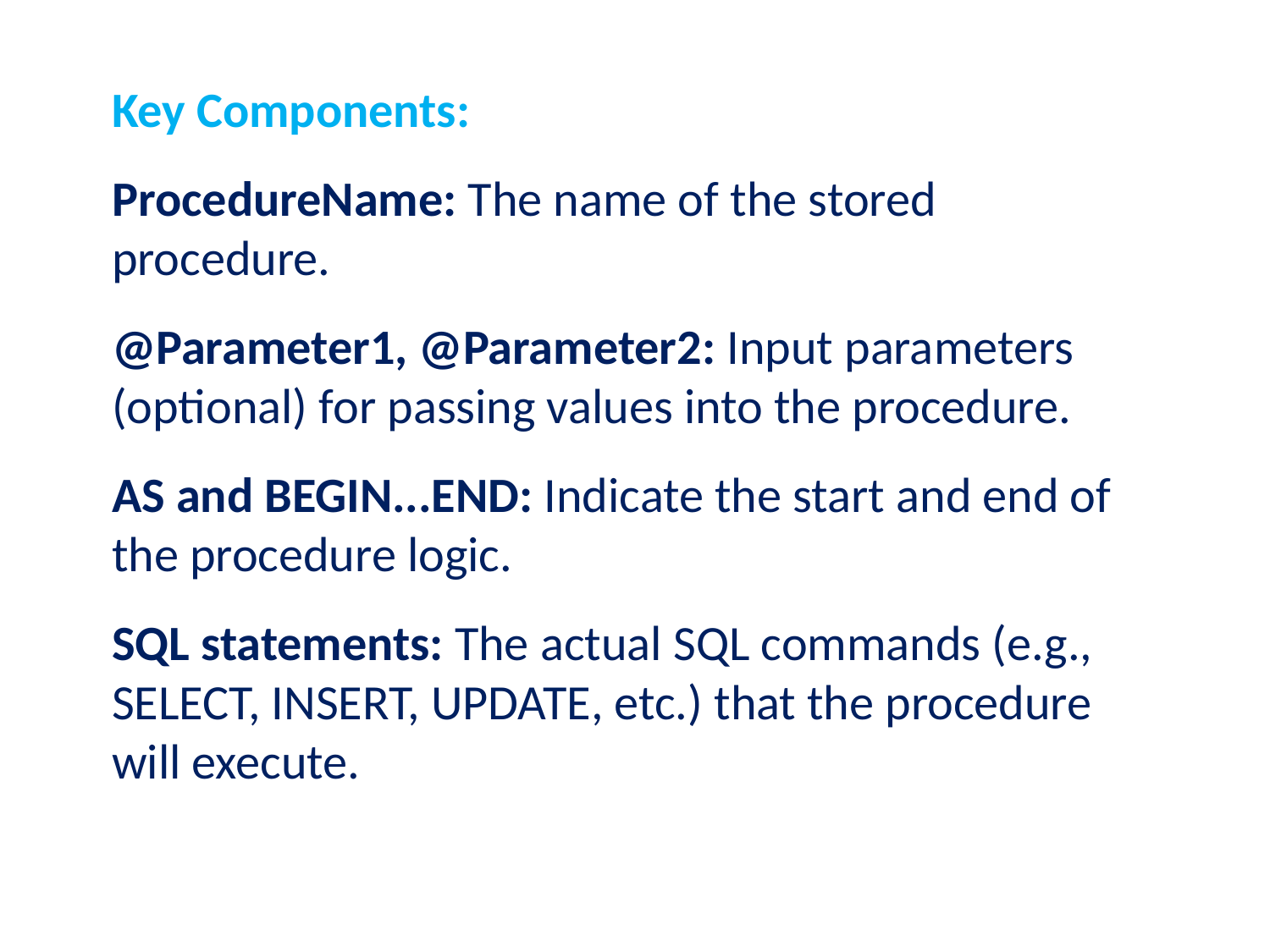

26
Key Components:
ProcedureName: The name of the stored procedure.
@Parameter1, @Parameter2: Input parameters (optional) for passing values into the procedure.
AS and BEGIN...END: Indicate the start and end of the procedure logic.
SQL statements: The actual SQL commands (e.g., SELECT, INSERT, UPDATE, etc.) that the procedure will execute.